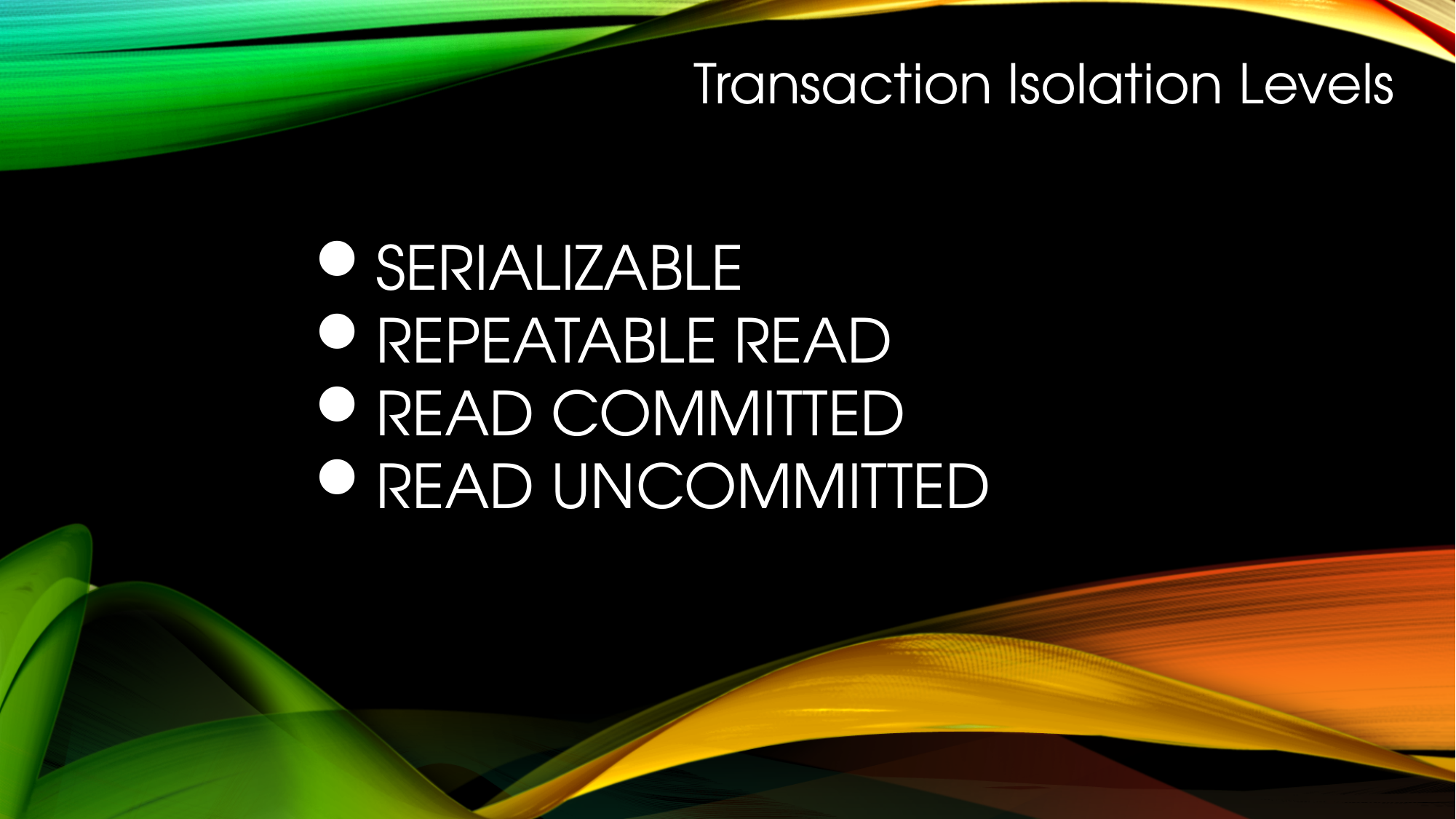

Transaction Isolation Levels
SERIALIZABLE
REPEATABLE READ
READ COMMITTED
READ UNCOMMITTED